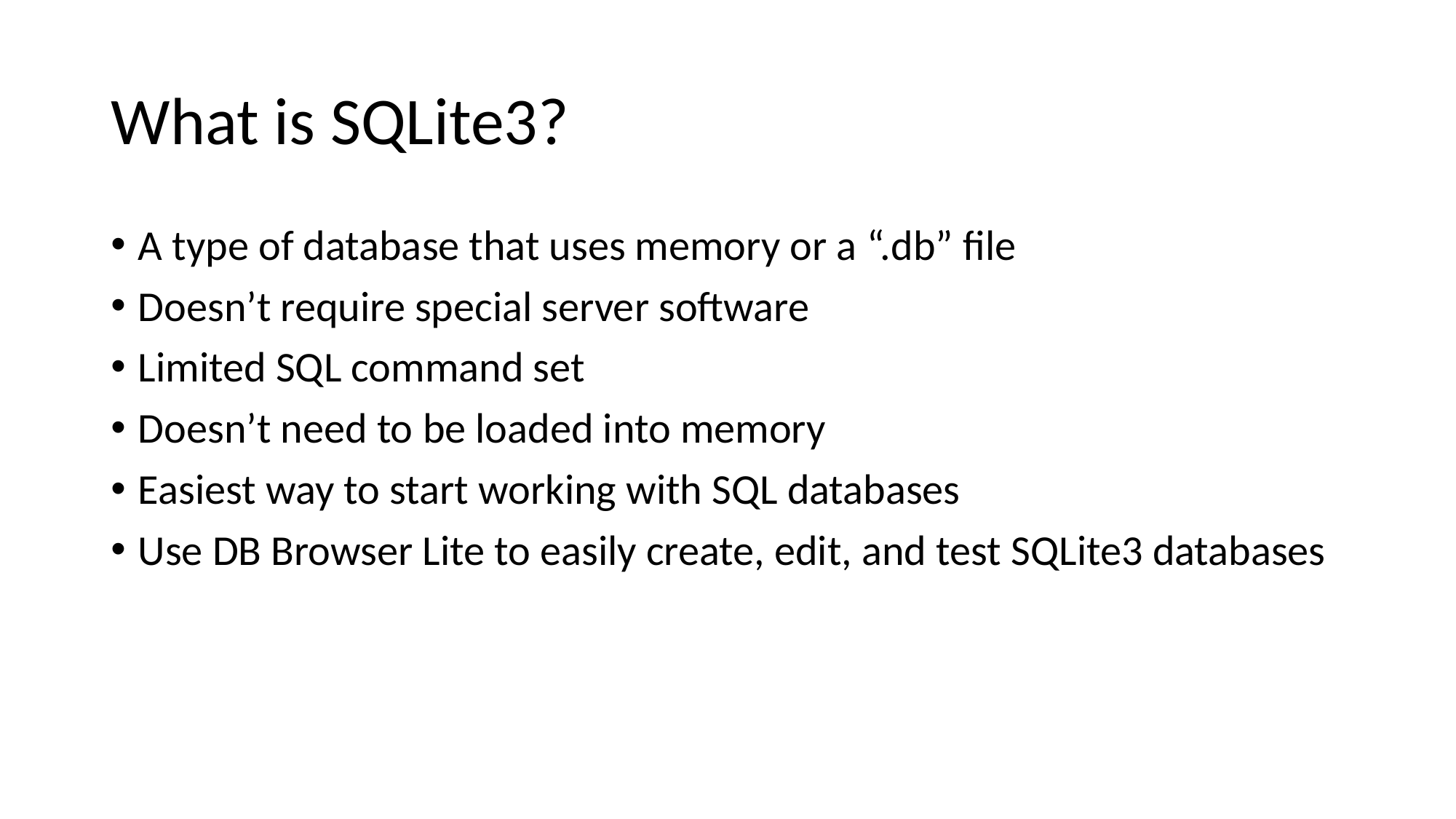

# What is SQLite3?
A type of database that uses memory or a “.db” file
Doesn’t require special server software
Limited SQL command set
Doesn’t need to be loaded into memory
Easiest way to start working with SQL databases
Use DB Browser Lite to easily create, edit, and test SQLite3 databases